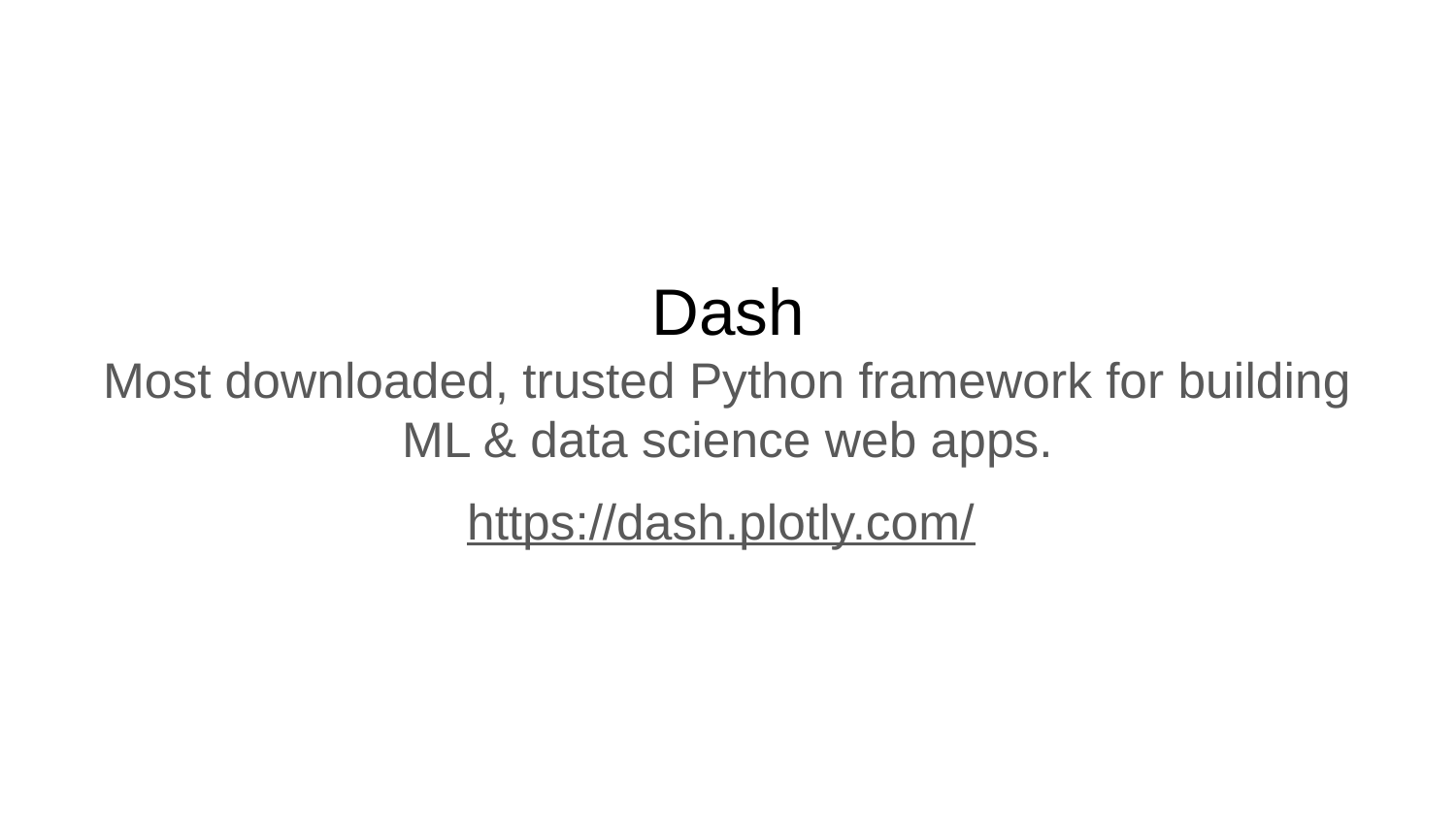

# Dash
Most downloaded, trusted Python framework for building ML & data science web apps.
https://dash.plotly.com/